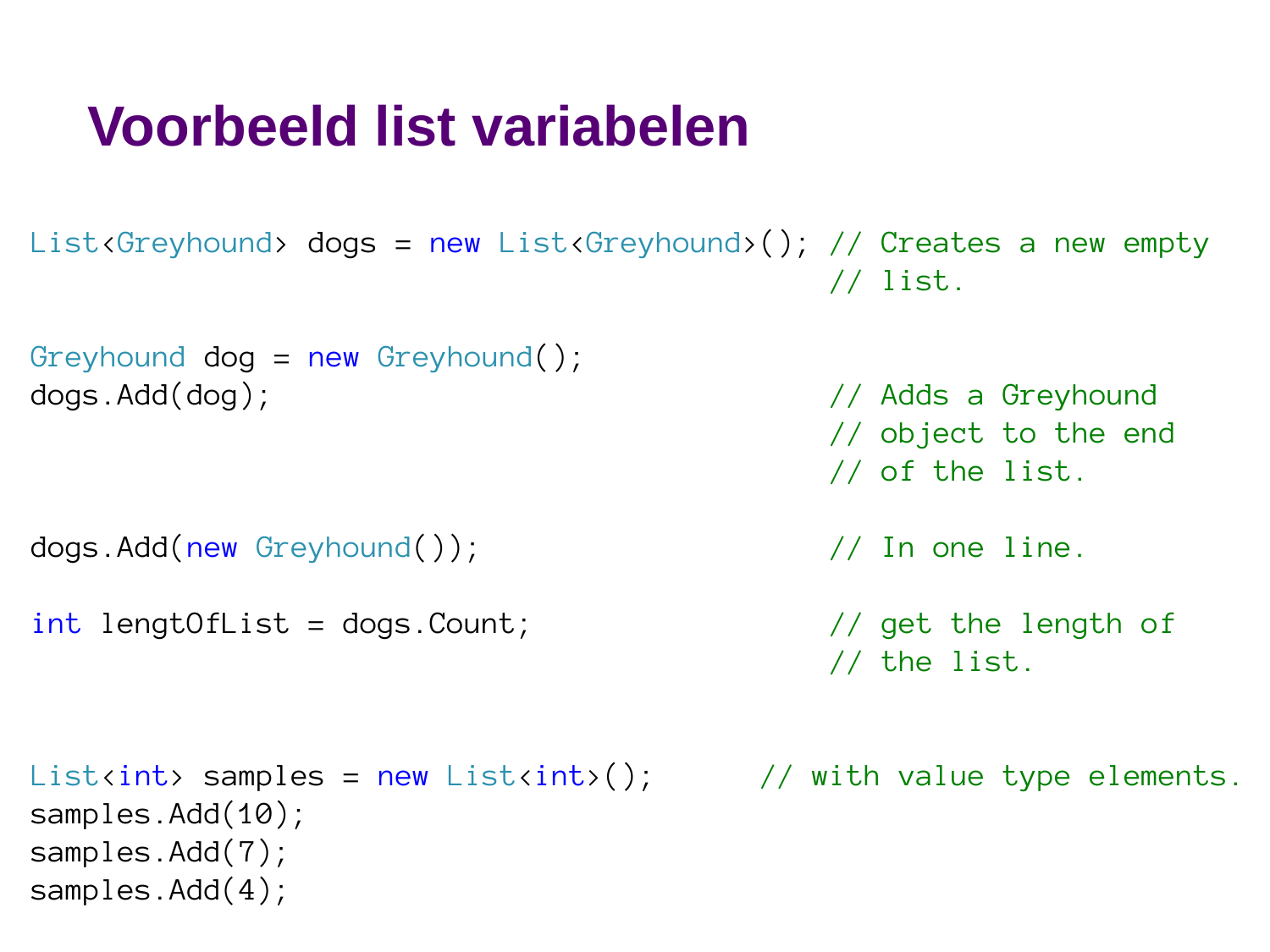

# Voorbeeld list variabelen
List<Greyhound> dogs = new List<Greyhound>(); // Creates a new empty
                                              // list.

Greyhound dog = new Greyhound();
dogs.Add(dog);                                // Adds a Greyhound
                                              // object to the end
                                              // of the list.

dogs.Add(new Greyhound());                    // In one line.

int lengtOfList = dogs.Count;                 // get the length of
                                              // the list.

List<int> samples = new List<int>();      // with value type elements.
samples.Add(10);
samples.Add(7);
samples.Add(4);